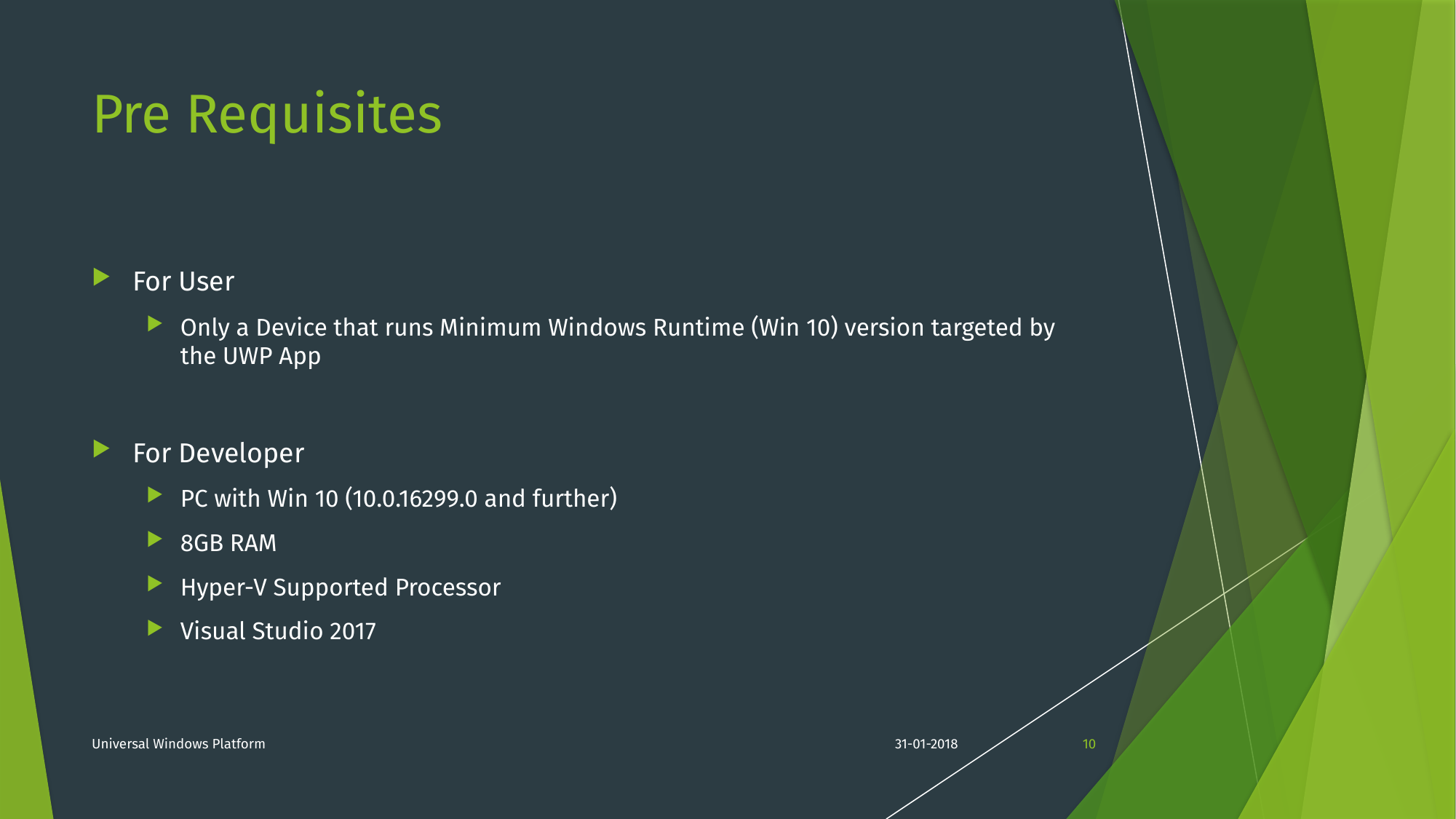

# Pre Requisites
For User
Only a Device that runs Minimum Windows Runtime (Win 10) version targeted by the UWP App

For Developer
PC with Win 10 (10.0.16299.0 and further)
8GB RAM
Hyper-V Supported Processor
Visual Studio 2017

Universal Windows Platform
31-01-2018
10